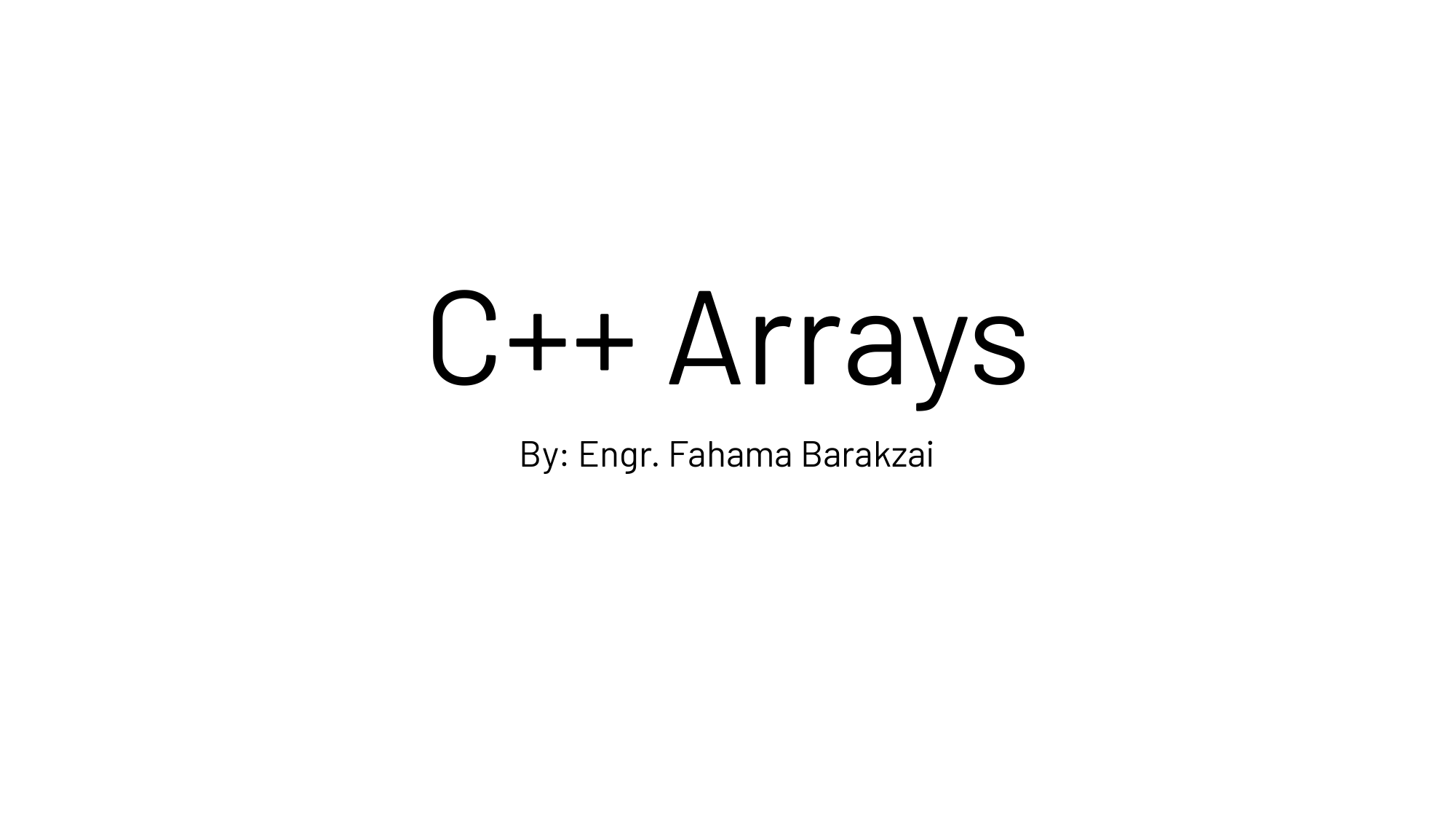

# C++ Arrays
By: Engr. Fahama Barakzai